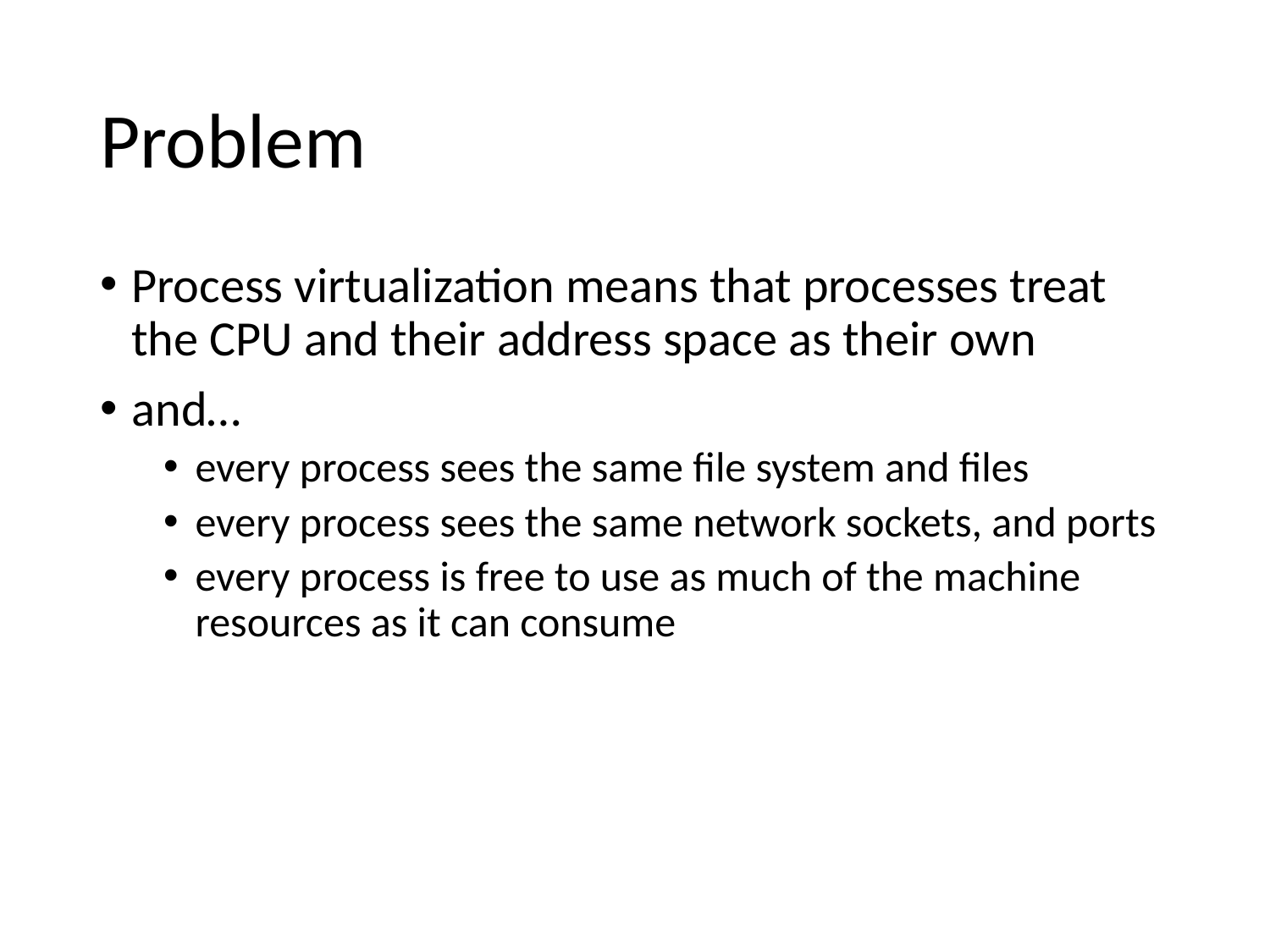

# Problem
Process virtualization means that processes treat the CPU and their address space as their own
and…
every process sees the same file system and files
every process sees the same network sockets, and ports
every process is free to use as much of the machine resources as it can consume